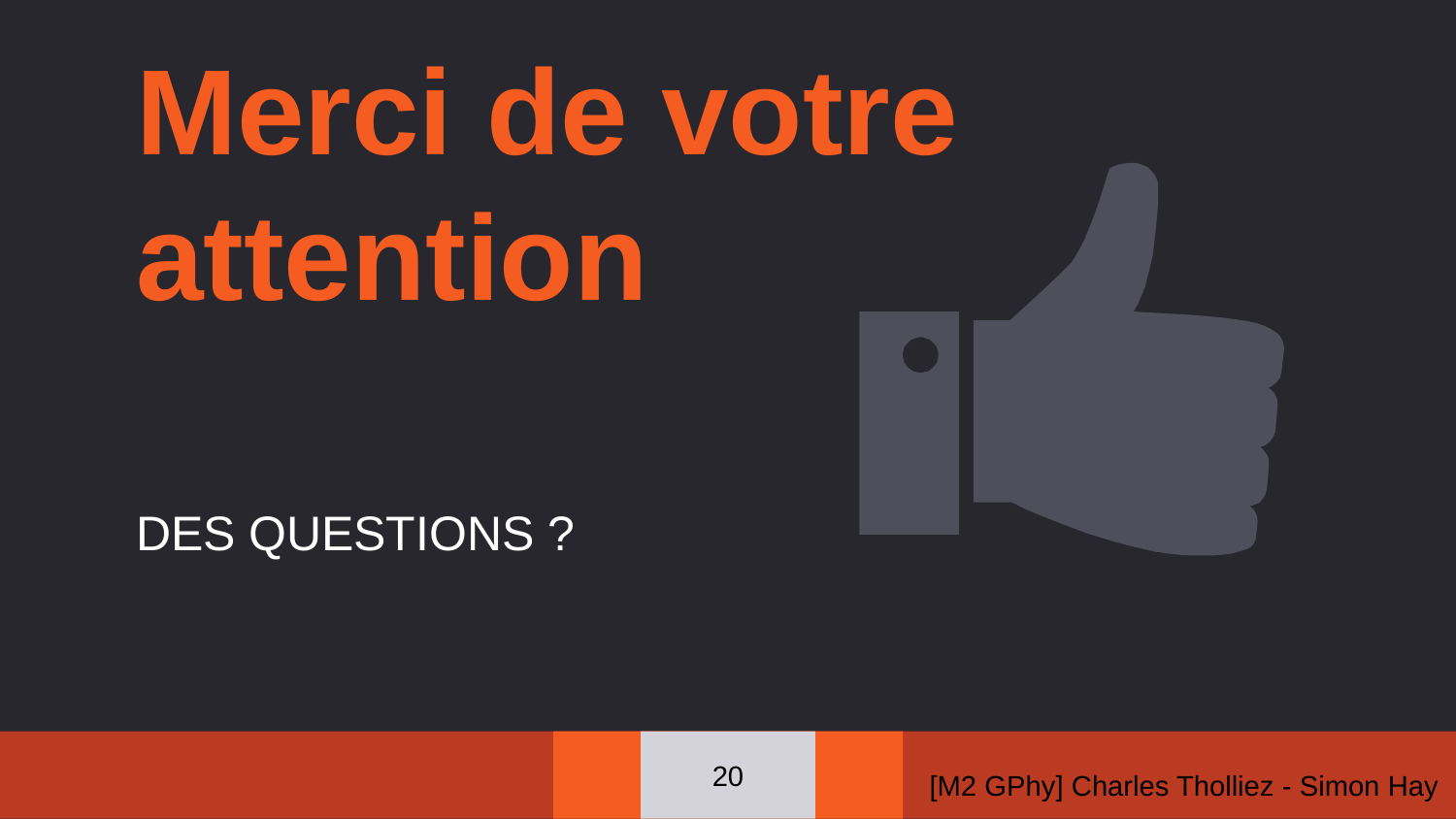

Merci de votre attention

DES QUESTIONS ?
20